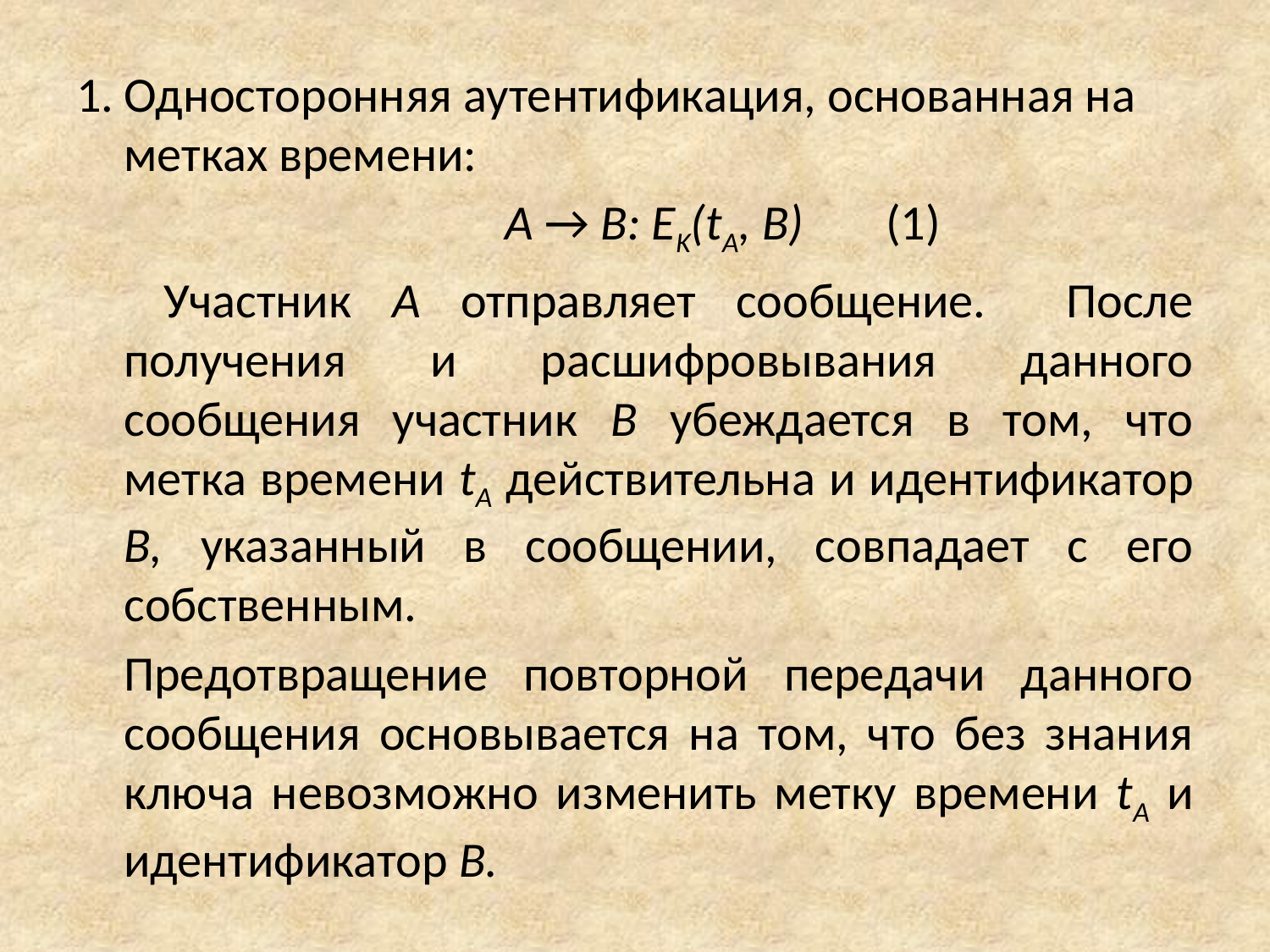

1.	Односторонняя аутентификация, основанная на метках времени:
				A → В: EK(tA, В)	(1)
	 Участник А отправляет сообщение.  После получения и расшифровывания данного сообщения участник В убеждается в том, что метка времени tA действительна и идентификатор В, указанный в сообщении, совпадает с его собственным.
Предотвращение повторной передачи данного сообщения основывается на том, что без знания ключа невозможно изменить метку времени tA и идентификатор В.